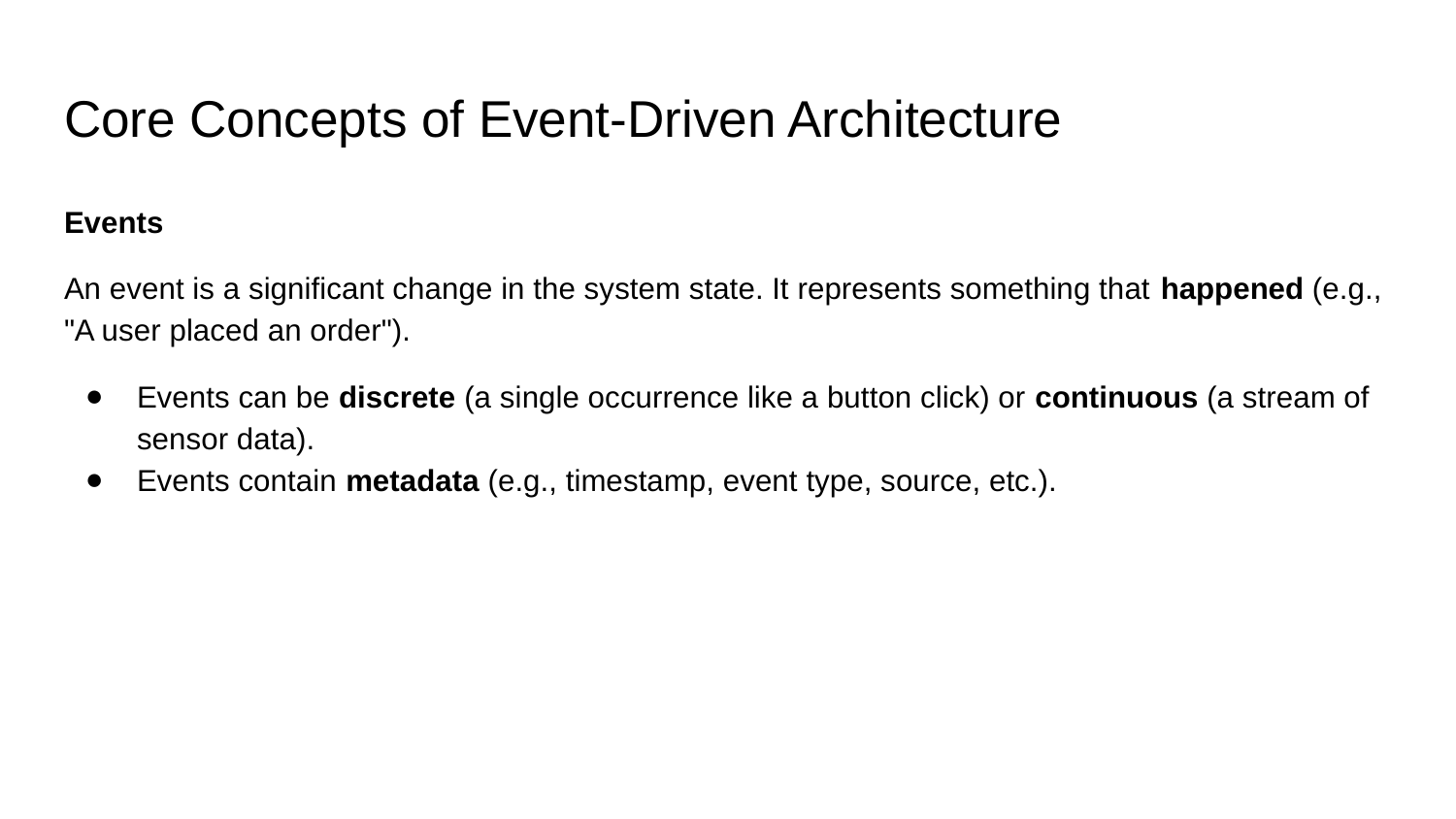

# Core Concepts of Event-Driven Architecture
Events
An event is a significant change in the system state. It represents something that happened (e.g., "A user placed an order").
Events can be discrete (a single occurrence like a button click) or continuous (a stream of sensor data).
Events contain metadata (e.g., timestamp, event type, source, etc.).